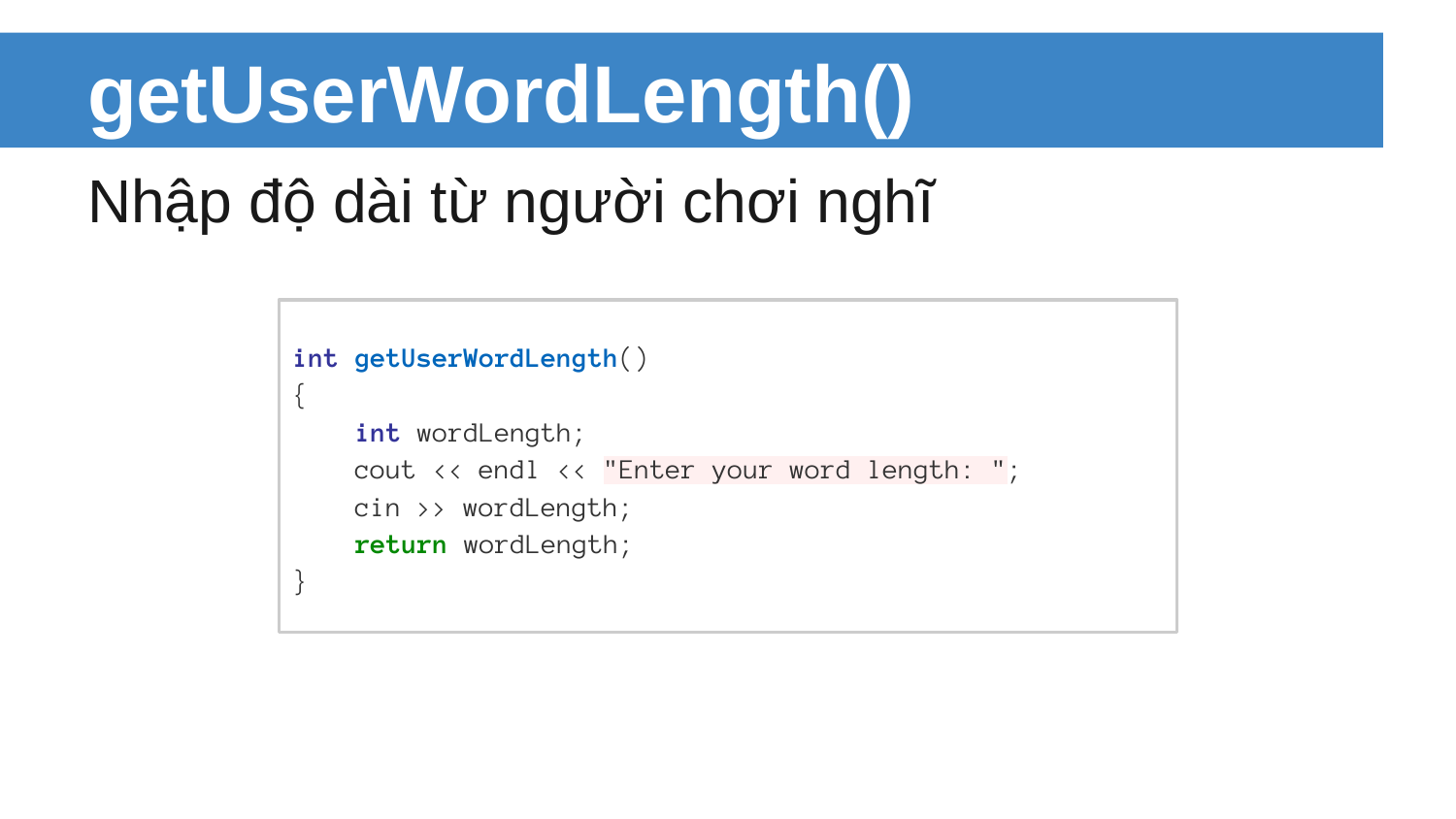

# getUserWordLength()
Nhập độ dài từ người chơi nghĩ
int getUserWordLength()
{
    int wordLength;
    cout << endl << "Enter your word length: ";
    cin >> wordLength;
    return wordLength;
}